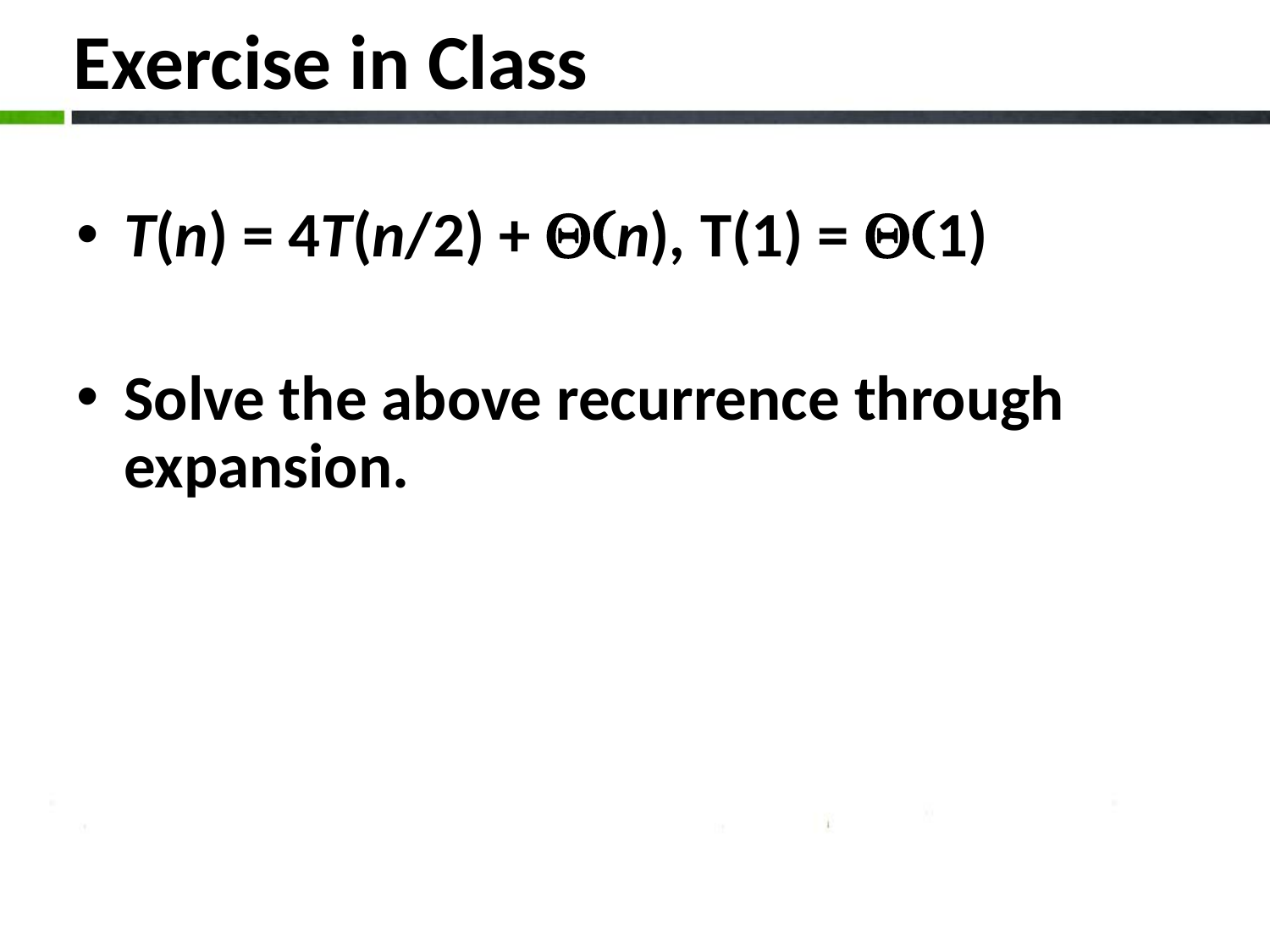

# Exercise in Class
T(n) = 4T(n/2) + Θ(n), T(1) = Θ(1)

Solve the above recurrence through expansion.